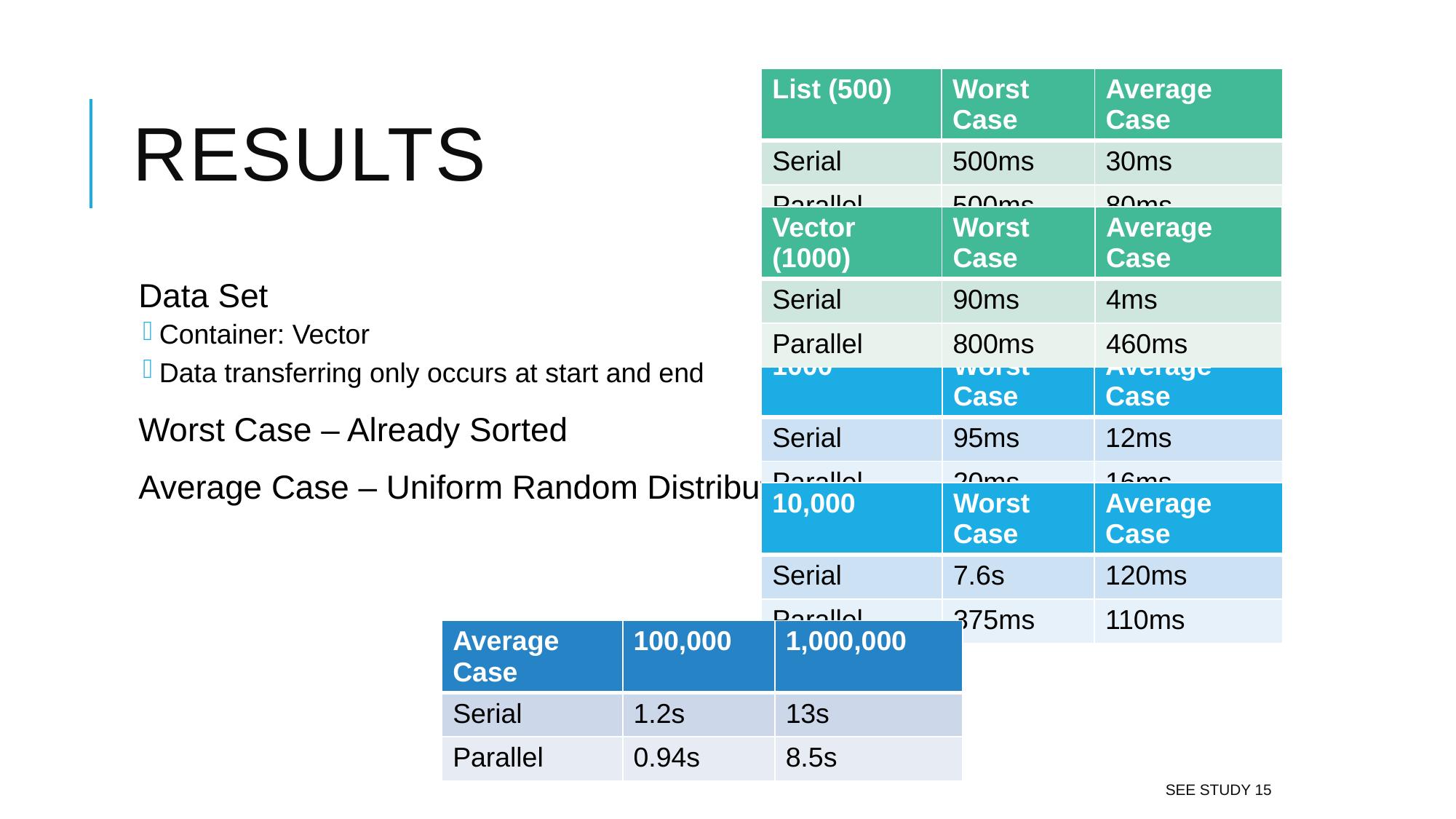

| List (500) | Worst Case | Average Case |
| --- | --- | --- |
| Serial | 500ms | 30ms |
| Parallel | 500ms | 80ms |
# Results
| Vector (1000) | Worst Case | Average Case |
| --- | --- | --- |
| Serial | 90ms | 4ms |
| Parallel | 800ms | 460ms |
Data Set
Container: Vector
Data transferring only occurs at start and end
Worst Case – Already Sorted
Average Case – Uniform Random Distribution

| 1000 | Worst Case | Average Case |
| --- | --- | --- |
| Serial | 95ms | 12ms |
| Parallel | 20ms | 16ms |
| 10,000 | Worst Case | Average Case |
| --- | --- | --- |
| Serial | 7.6s | 120ms |
| Parallel | 375ms | 110ms |
| Average Case | 100,000 | 1,000,000 |
| --- | --- | --- |
| Serial | 1.2s | 13s |
| Parallel | 0.94s | 8.5s |
See Study 15